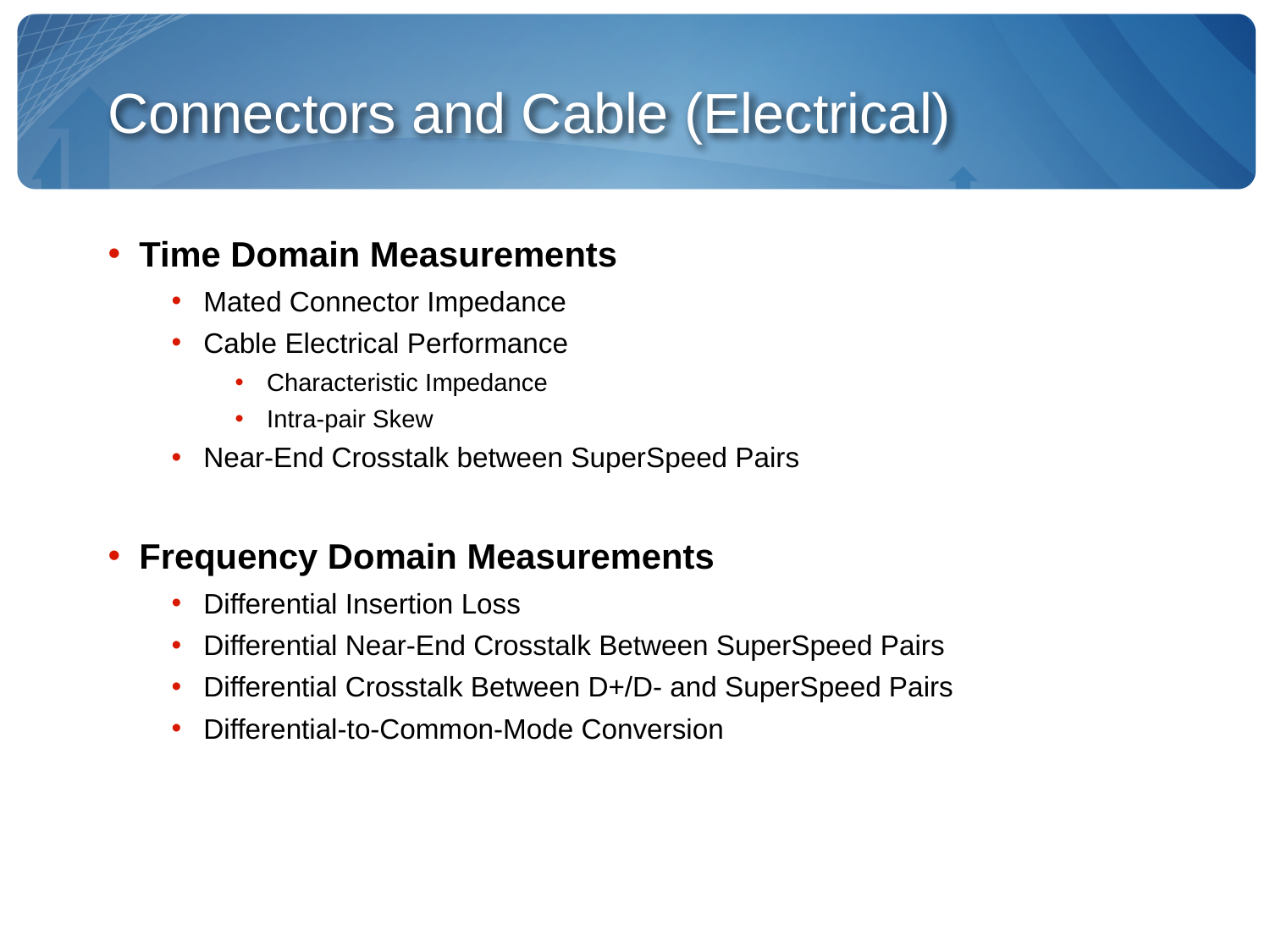

Connectors and Cable (Electrical)
Time Domain Measurements
Mated Connector Impedance
Cable Electrical Performance
Characteristic Impedance
Intra-pair Skew
Near-End Crosstalk between SuperSpeed Pairs

Frequency Domain Measurements
Differential Insertion Loss
Differential Near-End Crosstalk Between SuperSpeed Pairs
Differential Crosstalk Between D+/D- and SuperSpeed Pairs
Differential-to-Common-Mode Conversion